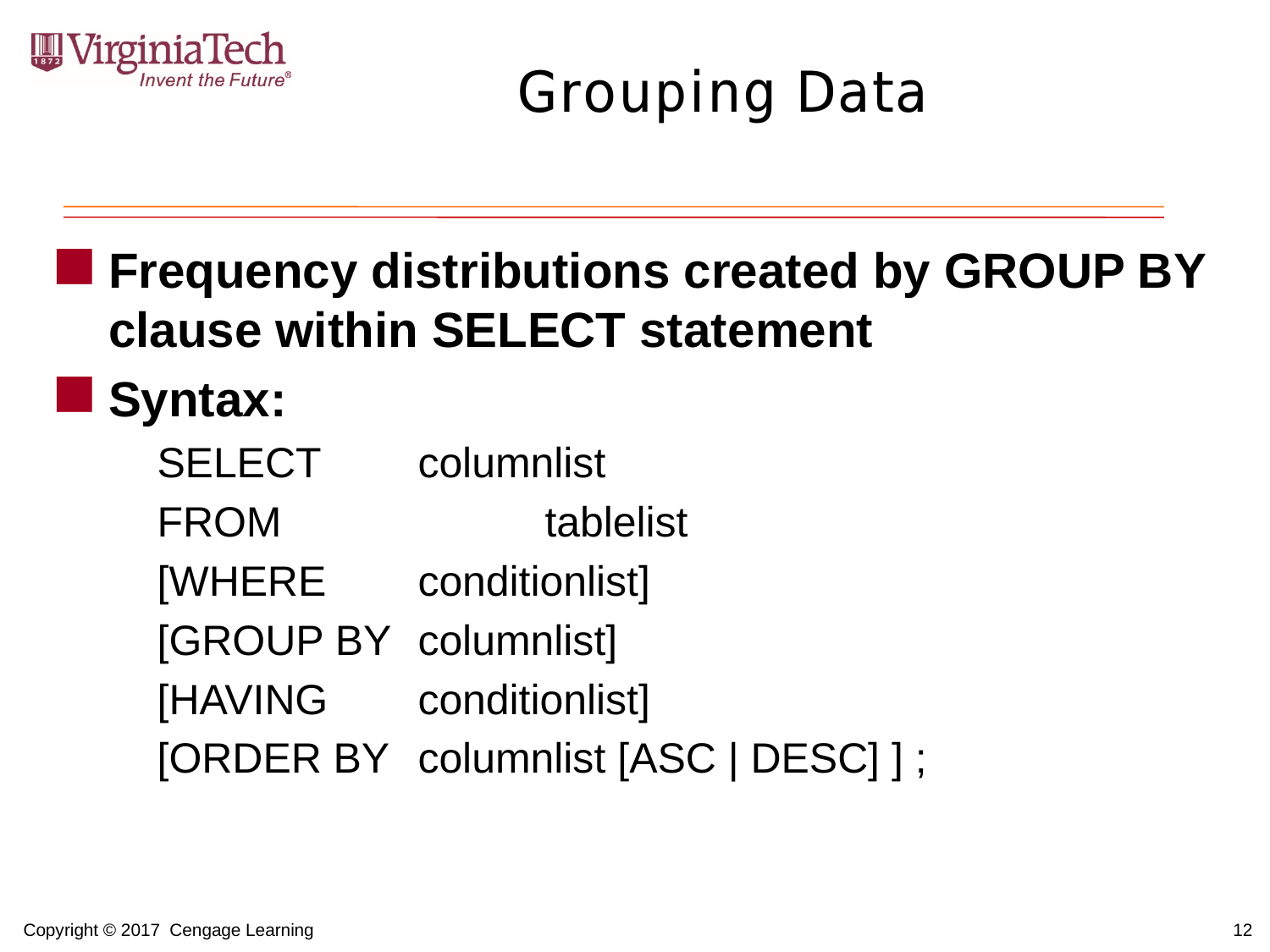

# Grouping Data
Frequency distributions created by GROUP BY clause within SELECT statement
Syntax:
SELECT 	columnlist
FROM 		tablelist
[WHERE	conditionlist]
[GROUP BY 	columnlist]
[HAVING	conditionlist]
[ORDER BY	columnlist [ASC | DESC] ] ;
12
Copyright © 2017  Cengage Learning